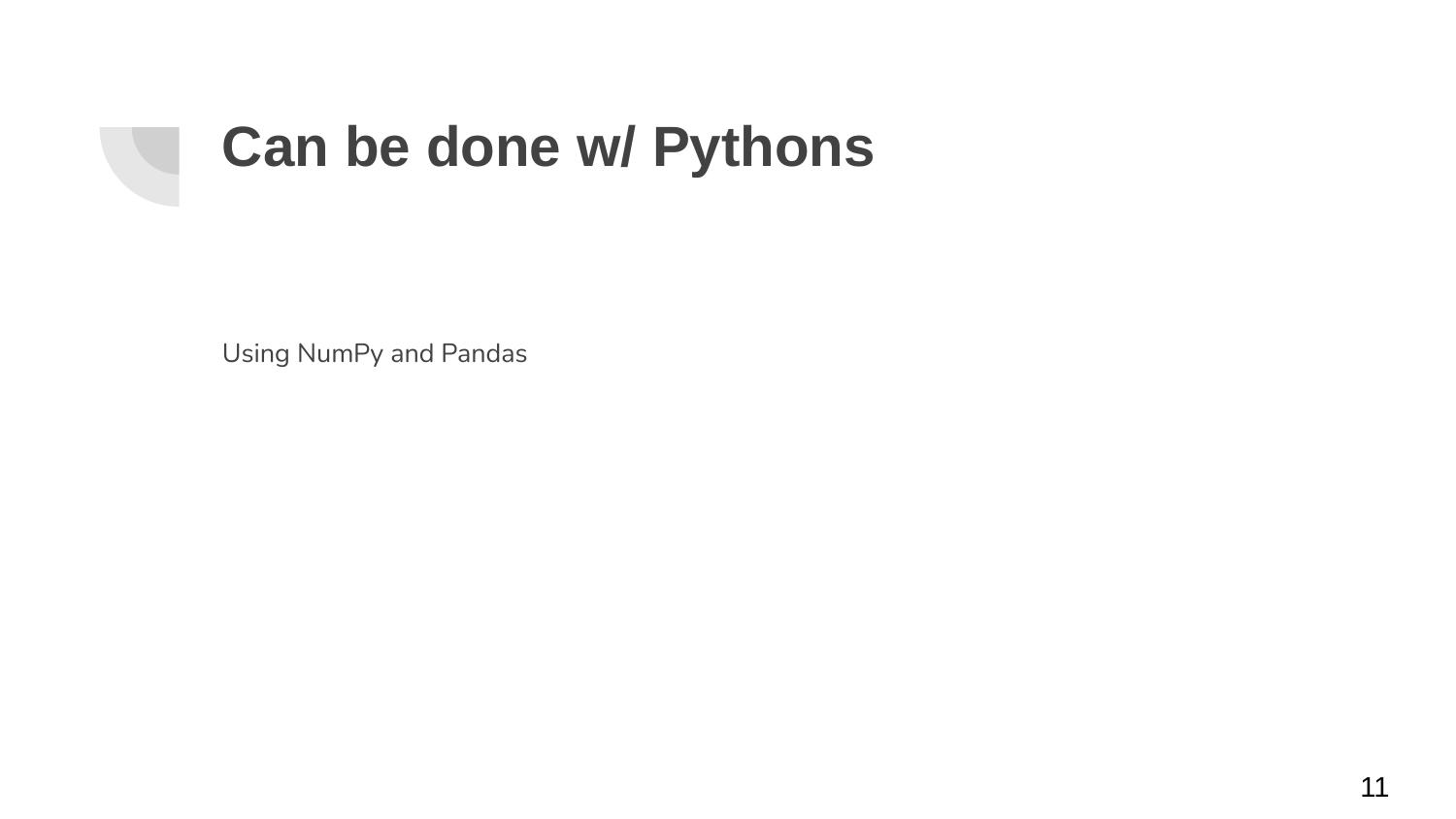

# Can be done w/ Pythons
Using NumPy and Pandas
11